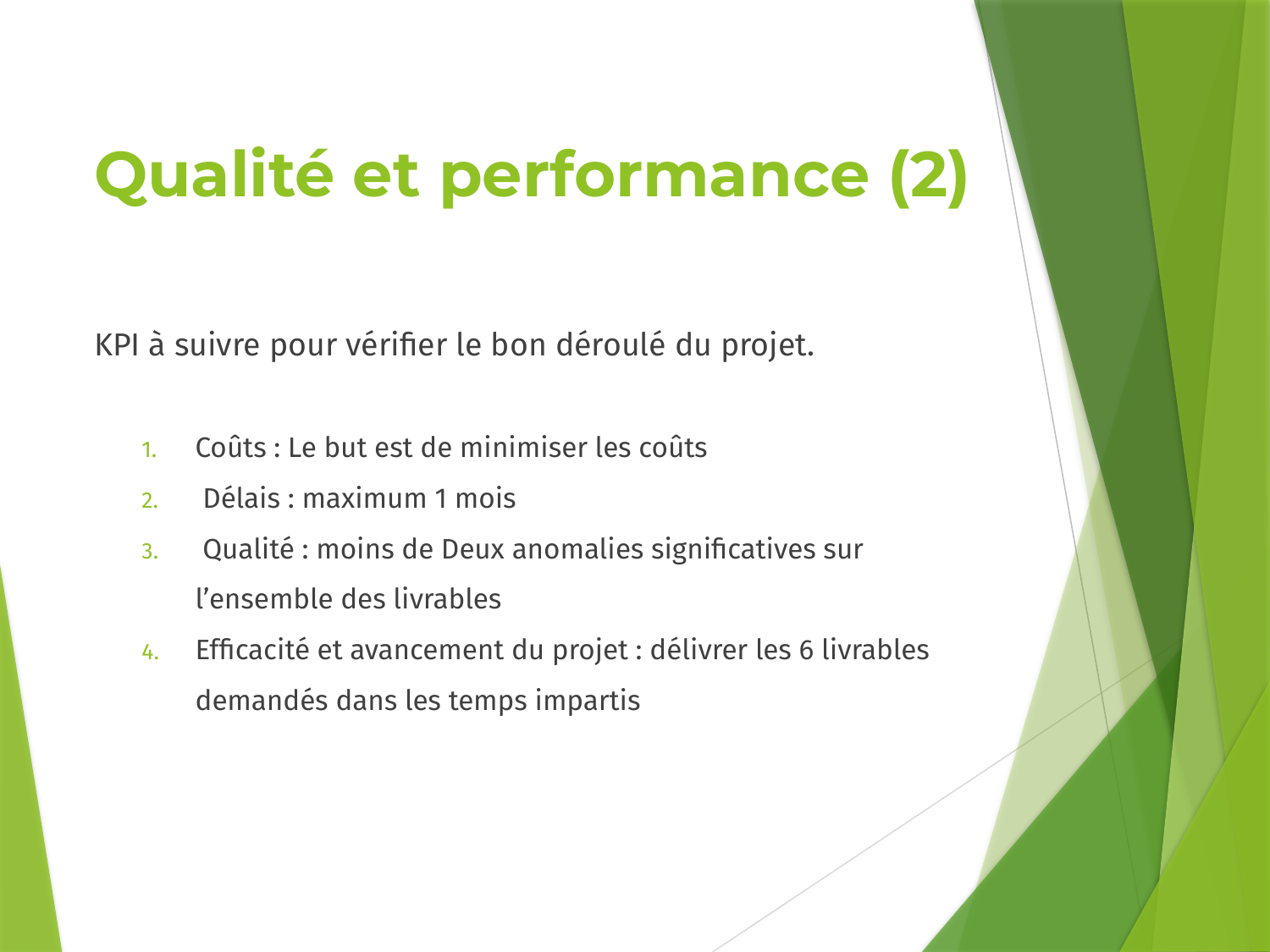

# Qualité et performance (2)
KPI à suivre pour vérifier le bon déroulé du projet.

Coûts : Le but est de minimiser les coûts
 Délais : maximum 1 mois
 Qualité : moins de Deux anomalies significatives sur l’ensemble des livrables
Efficacité et avancement du projet : délivrer les 6 livrables demandés dans les temps impartis